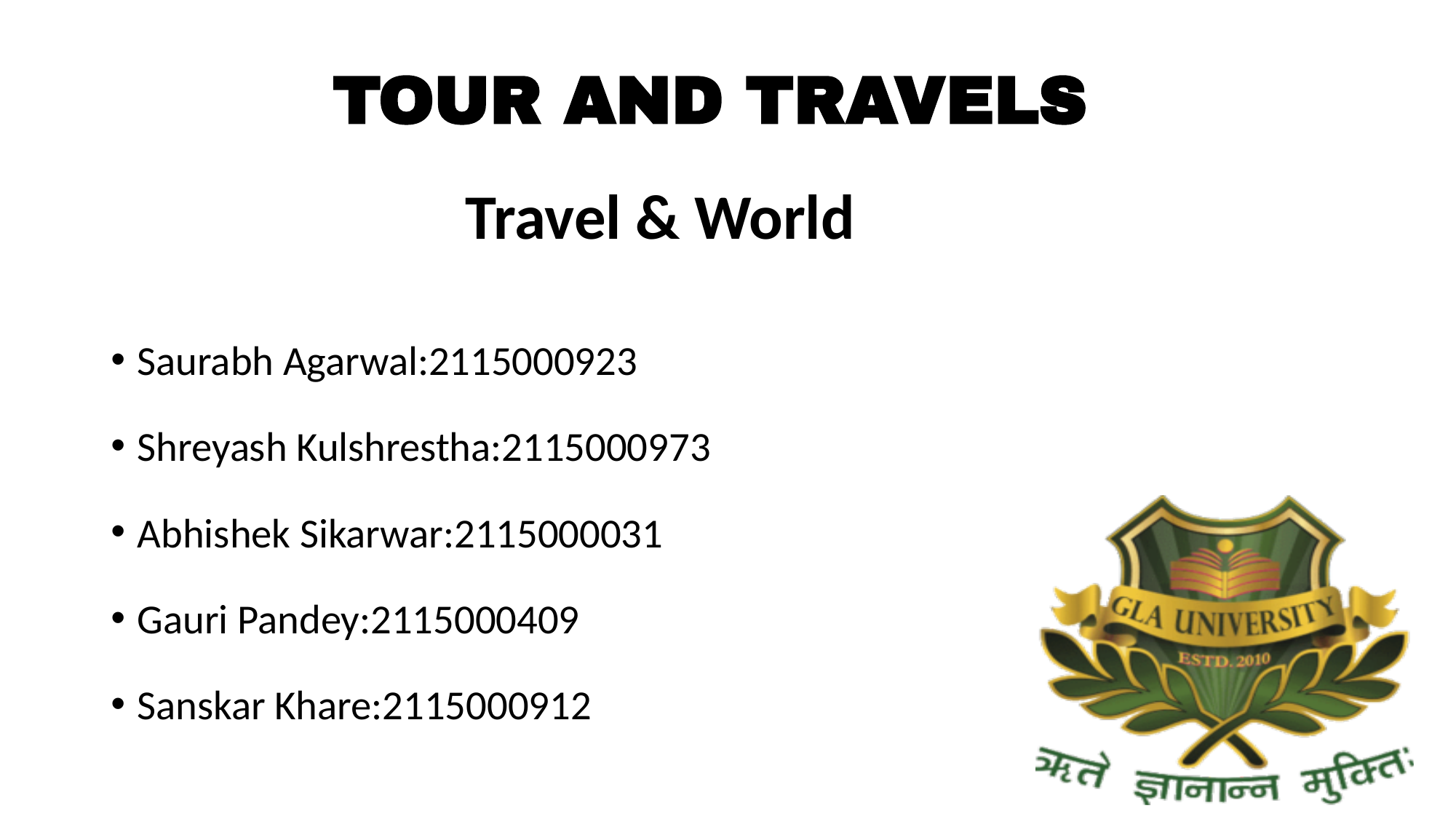

# TOUR AND TRAVELS
                         Travel & World

Saurabh Agarwal:2115000923
Shreyash Kulshrestha:2115000973
Abhishek Sikarwar:2115000031
Gauri Pandey:2115000409
Sanskar Khare:2115000912